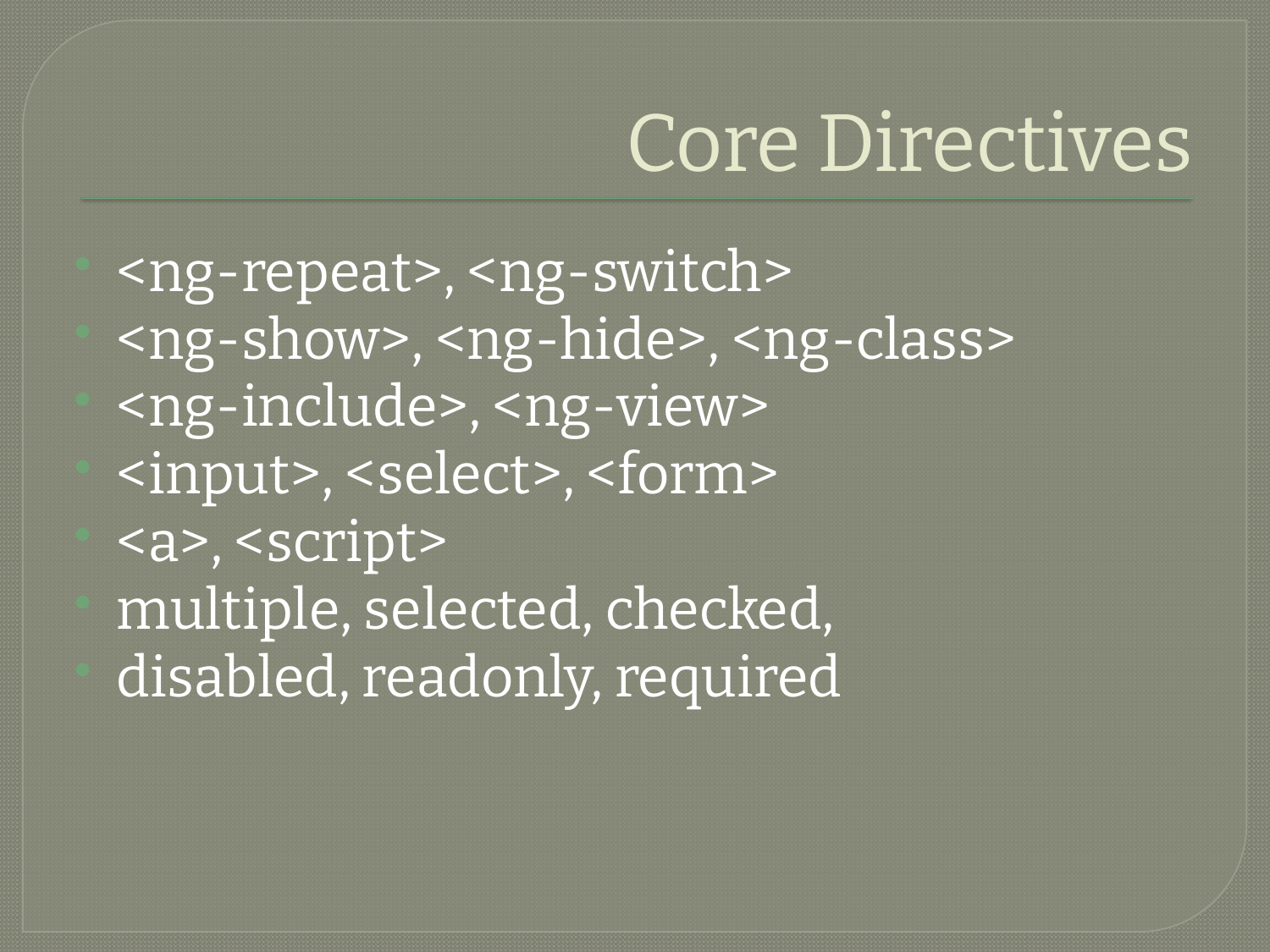

# Core Directives
<ng-repeat>, <ng-switch>
<ng-show>, <ng-hide>, <ng-class>
<ng-include>, <ng-view>
<input>, <select>, <form>
<a>, <script>
multiple, selected, checked,
disabled, readonly, required